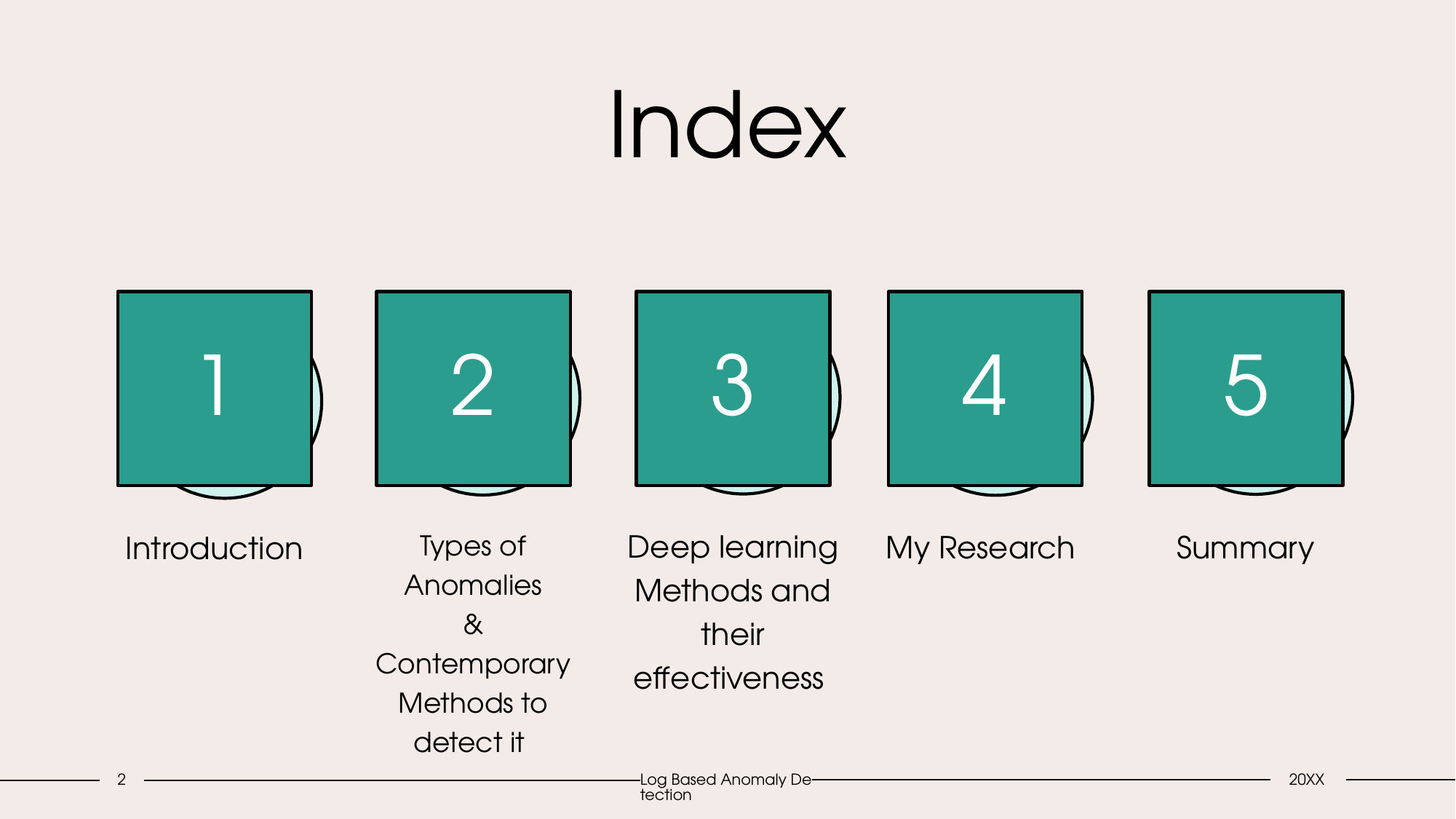

# Index
1
2
3
4
5
Deep learning
Methods and their effectiveness
My Research
Summary

Introduction

Types of Anomalies
&
Contemporary
Methods to detect it

2
Log Based Anomaly Detection
20XX